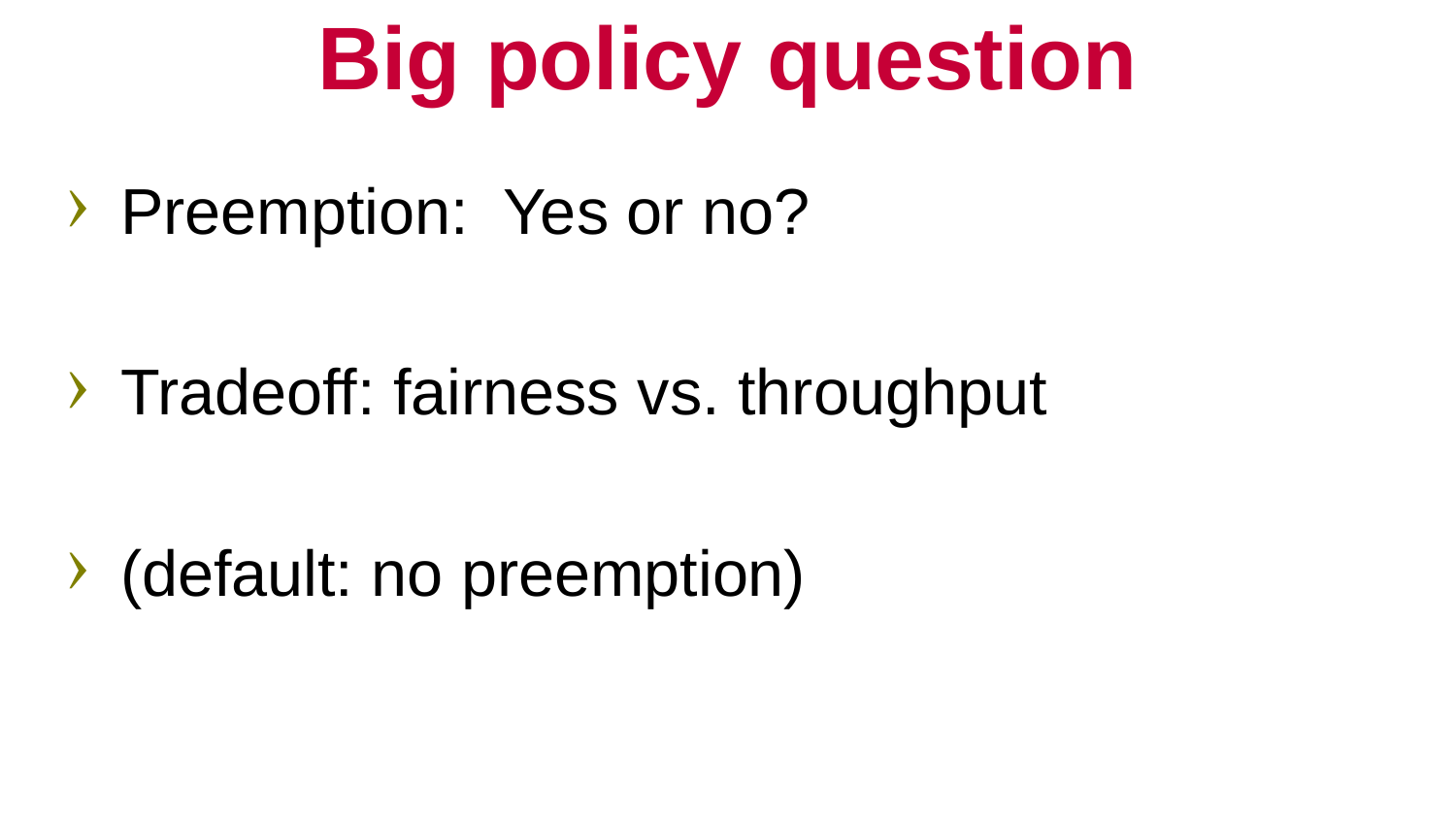

# Big policy question
Preemption:  Yes or no?

Tradeoff: fairness vs. throughput

(default: no preemption)